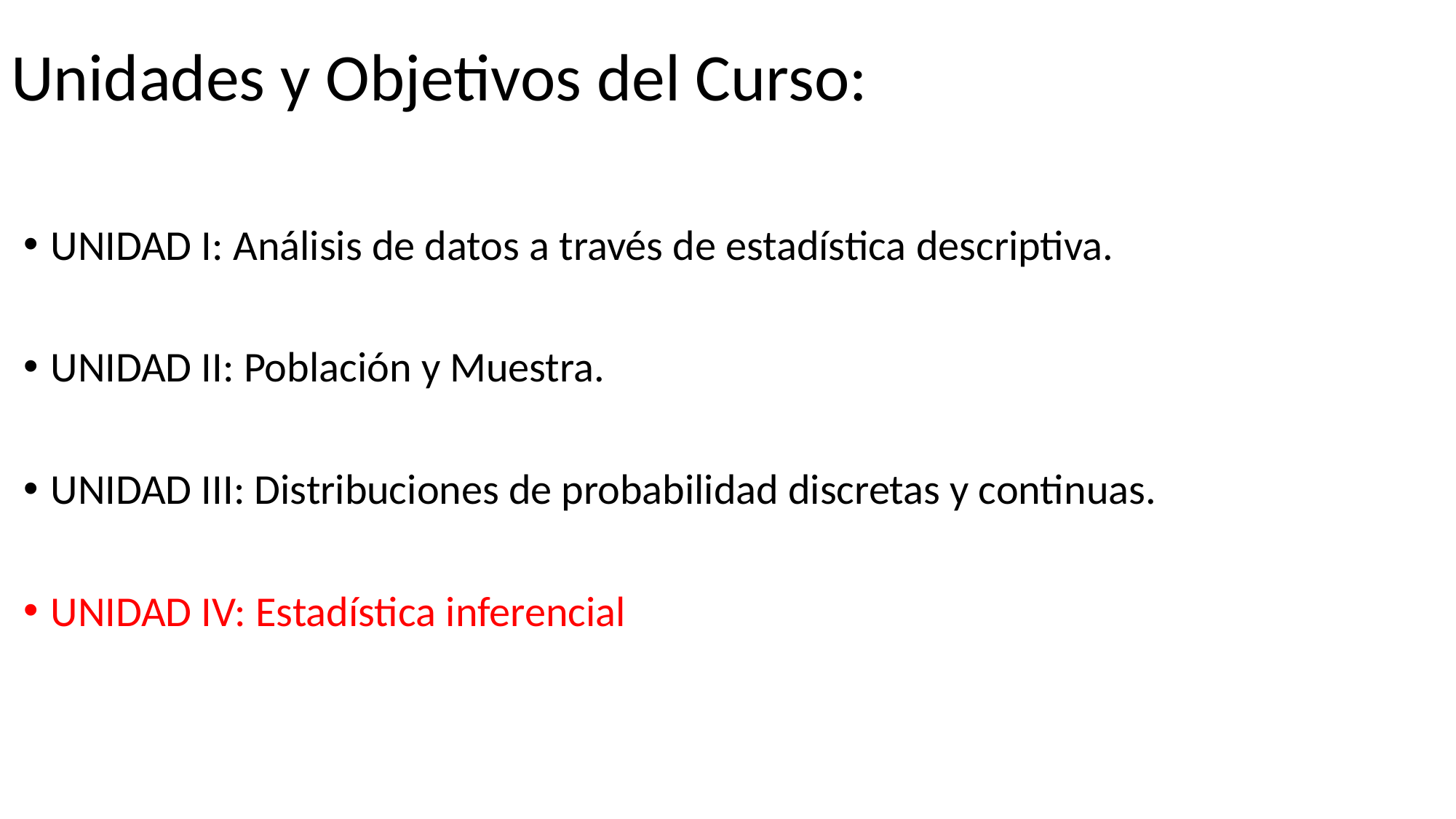

# Unidades y Objetivos del Curso:
UNIDAD I: Análisis de datos a través de estadística descriptiva.

UNIDAD II: Población y Muestra.

UNIDAD III: Distribuciones de probabilidad discretas y continuas.

UNIDAD IV: Estadística inferencial